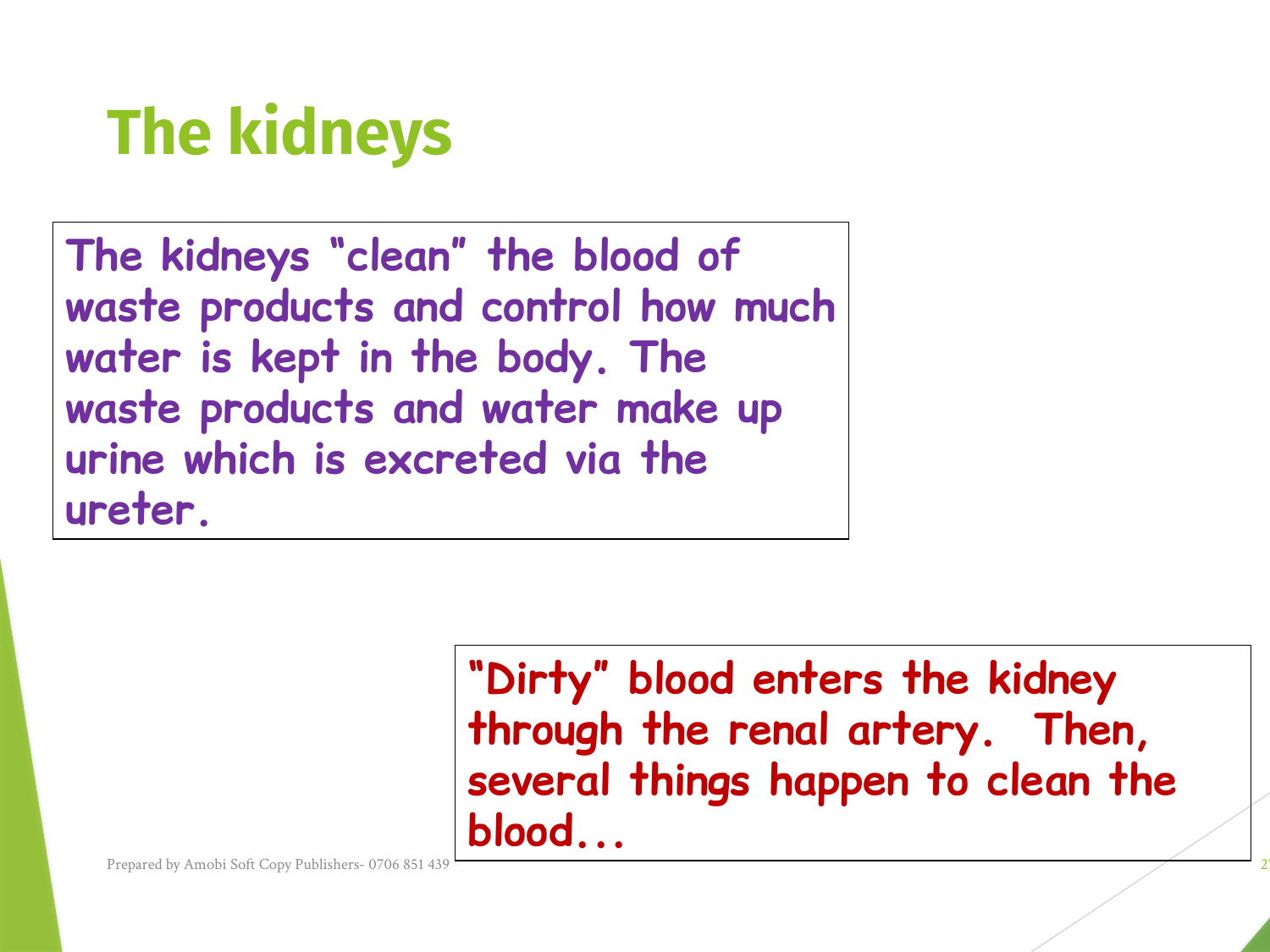

# The kidneys
The kidneys “clean” the blood of waste products and control how much water is kept in the body. The waste products and water make up urine which is excreted via the ureter.
“Dirty” blood enters the kidney through the renal artery.  Then, several things happen to clean the blood...
Prepared by Amobi Soft Copy Publishers- 0706 851 439
27